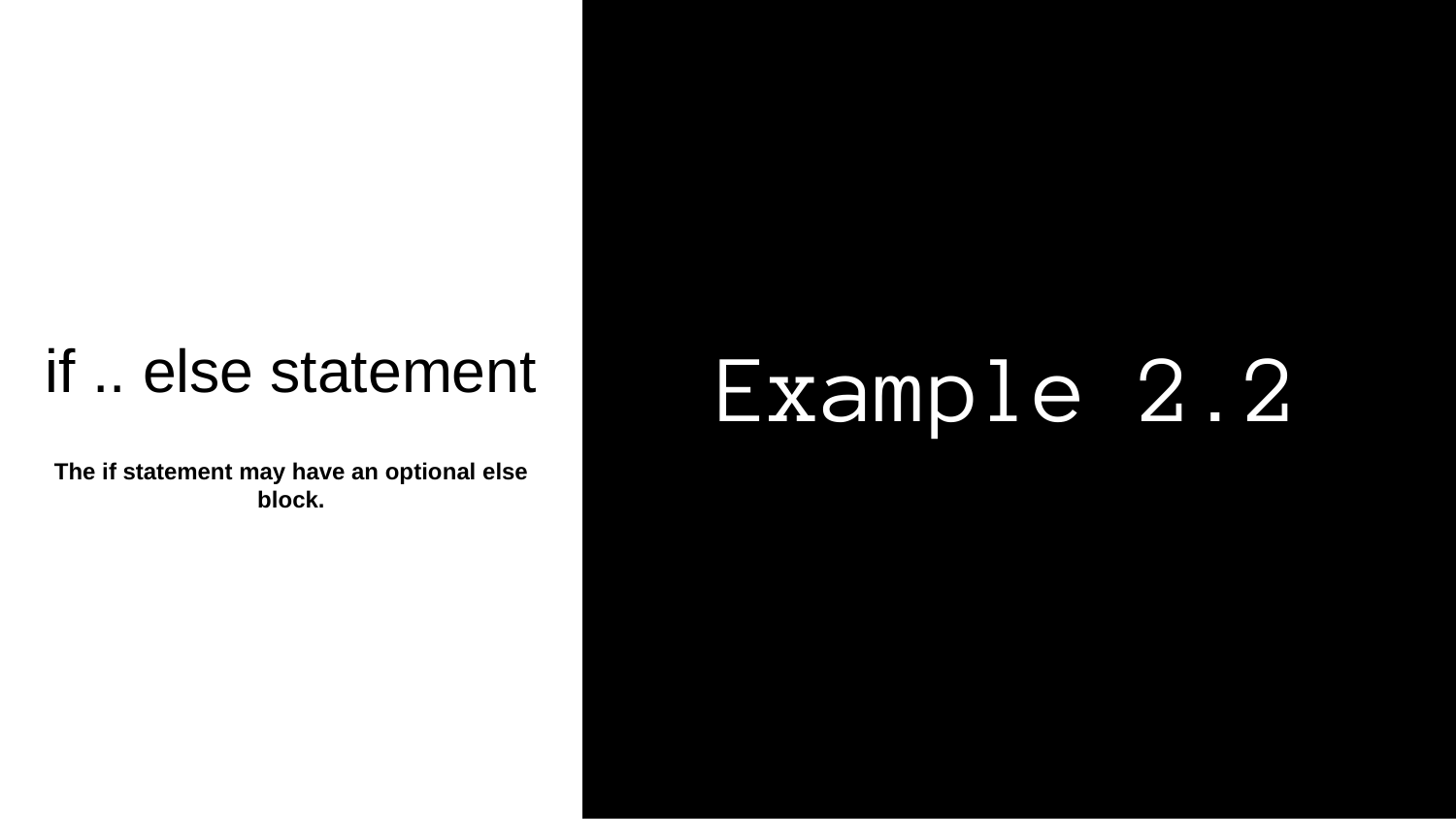

if .. else statement
Example 2.2
The if statement may have an optional else block.